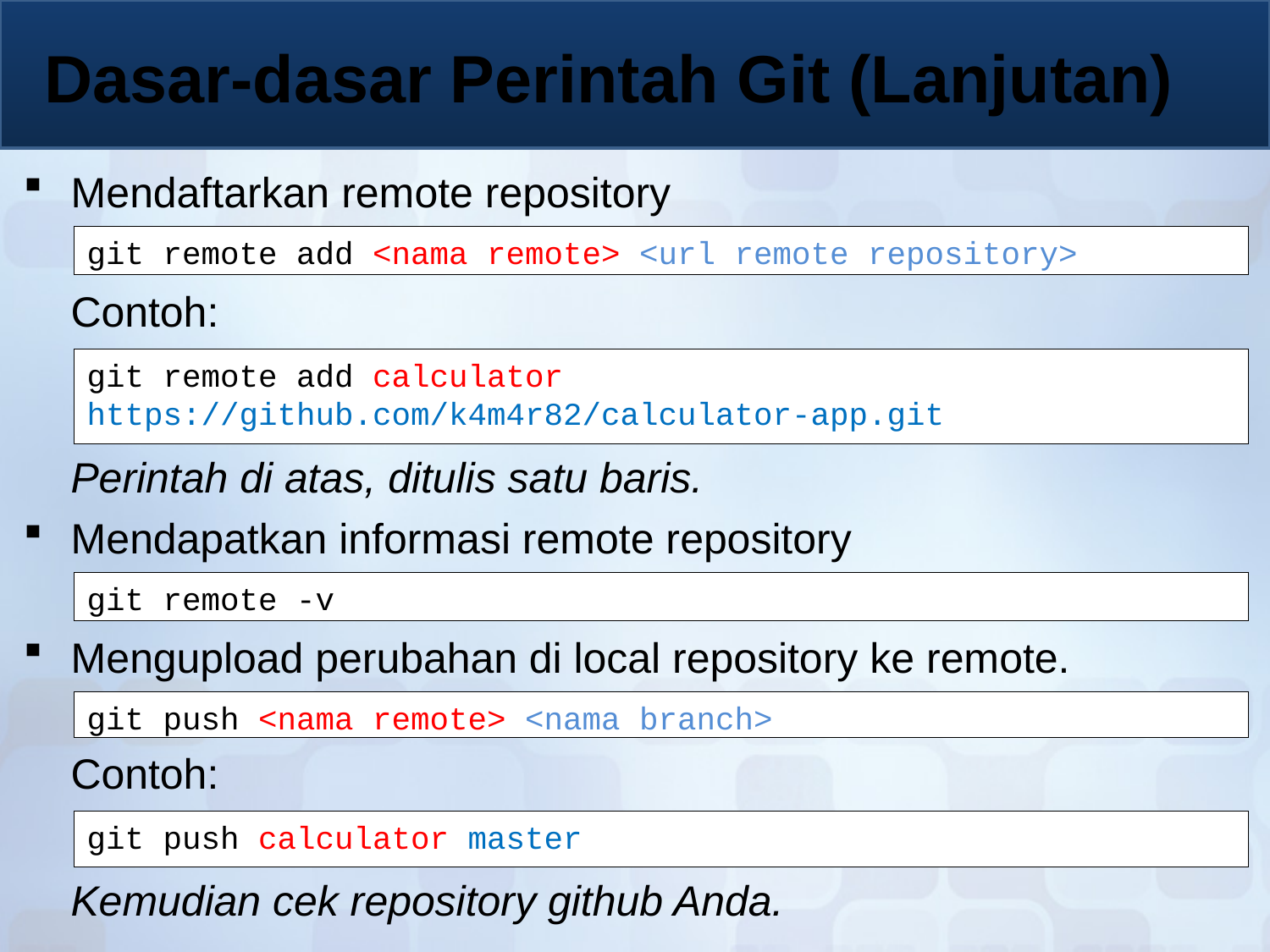

# Dasar-dasar Perintah Git (Lanjutan)
Mendaftarkan remote repository
git remote add <nama remote> <url remote repository>
Contoh:
git remote add calculator https://github.com/k4m4r82/calculator-app.git
Perintah di atas, ditulis satu baris.
Mendapatkan informasi remote repository
git remote -v
Mengupload perubahan di local repository ke remote.
git push <nama remote> <nama branch>
Contoh:
git push calculator master
Kemudian cek repository github Anda.